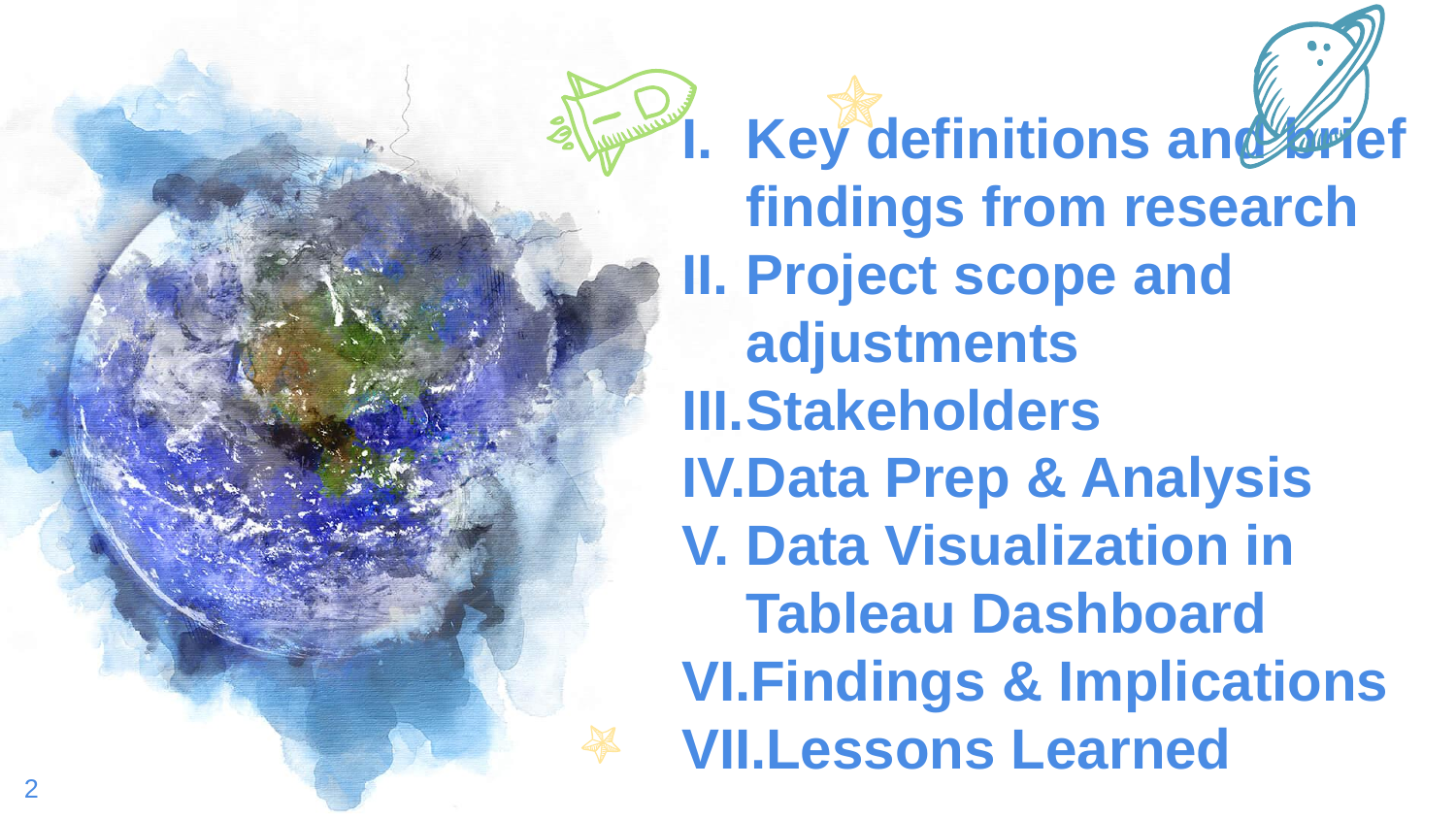

Key definitions and brief findings from research
Project scope and adjustments
Stakeholders
Data Prep & Analysis
Data Visualization in Tableau Dashboard
Findings & Implications
Lessons Learned

2